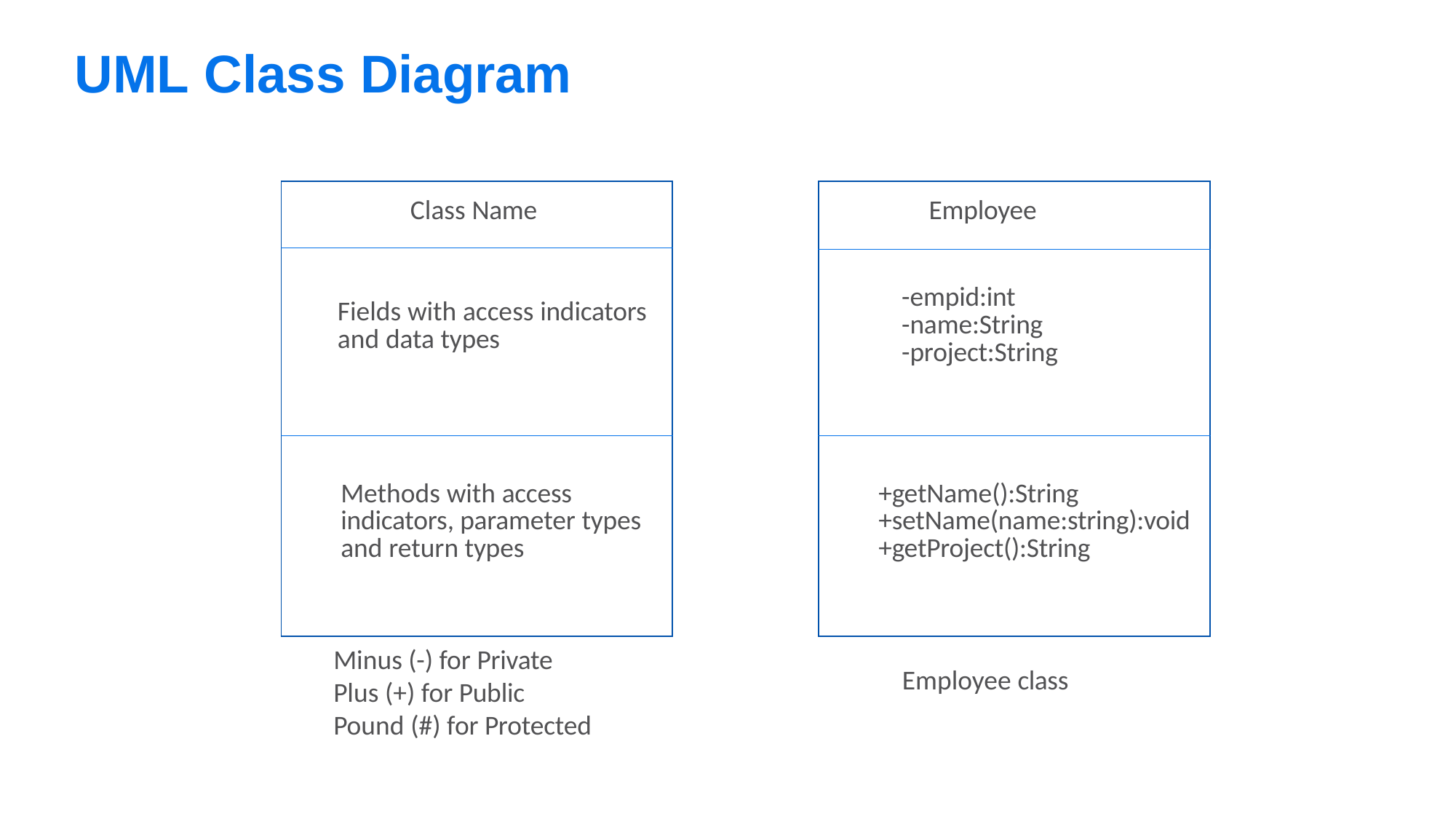

# UML Class Diagram
| Class Name |
| --- |
| Fields with access indicators and data types |
| Methods with access indicators, parameter types and return types |
| Employee |
| --- |
| -empid:int -name:String -project:String |
| +getName():String +setName(name:string):void +getProject():String |

Minus (-) for Private Plus (+) for Public Pound (#) for Protected
Employee class